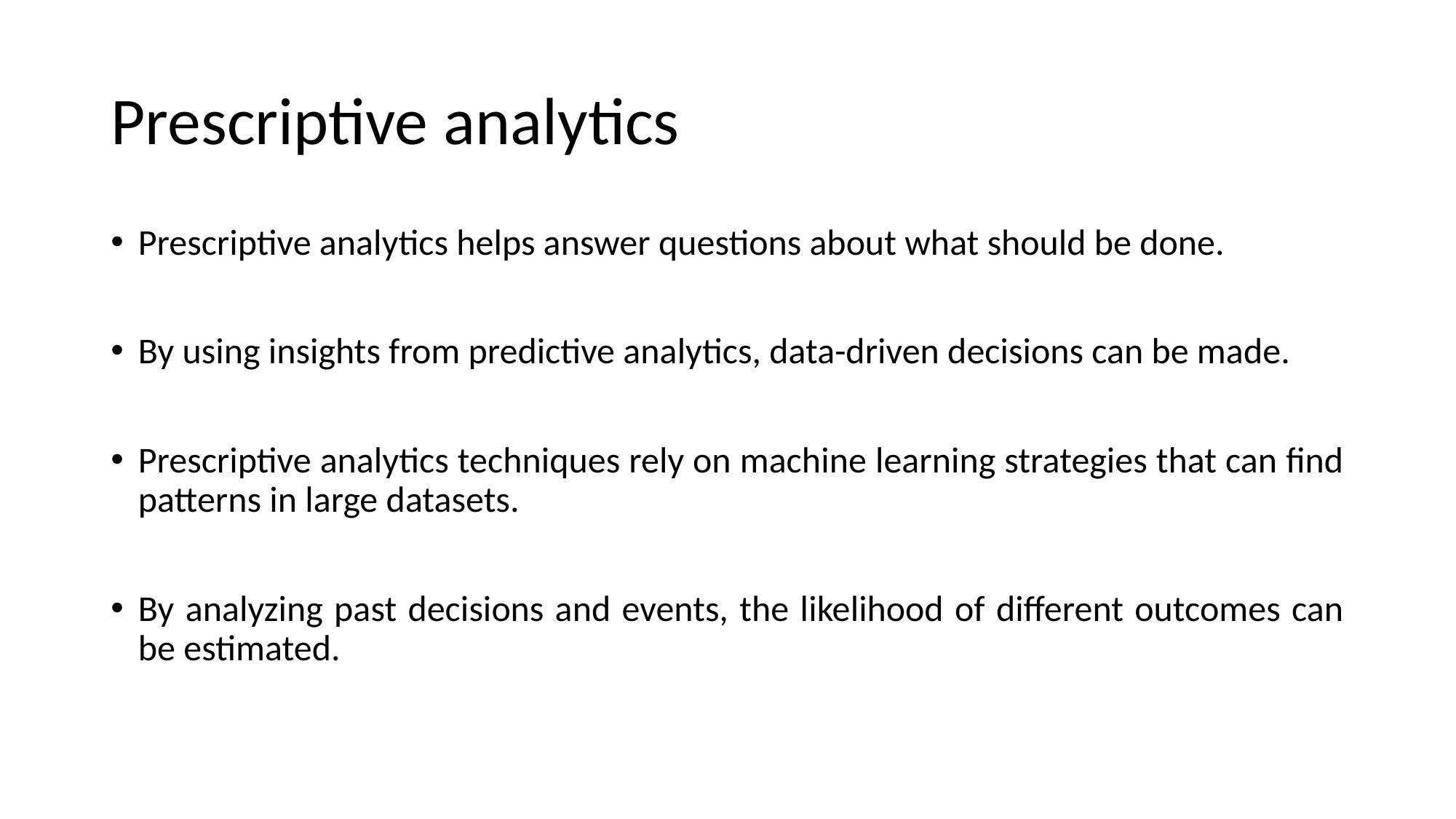

# Prescriptive analytics
Prescriptive analytics helps answer questions about what should be done.

By using insights from predictive analytics, data-driven decisions can be made.

Prescriptive analytics techniques rely on machine learning strategies that can find patterns in large datasets.

By analyzing past decisions and events, the likelihood of different outcomes can be estimated.